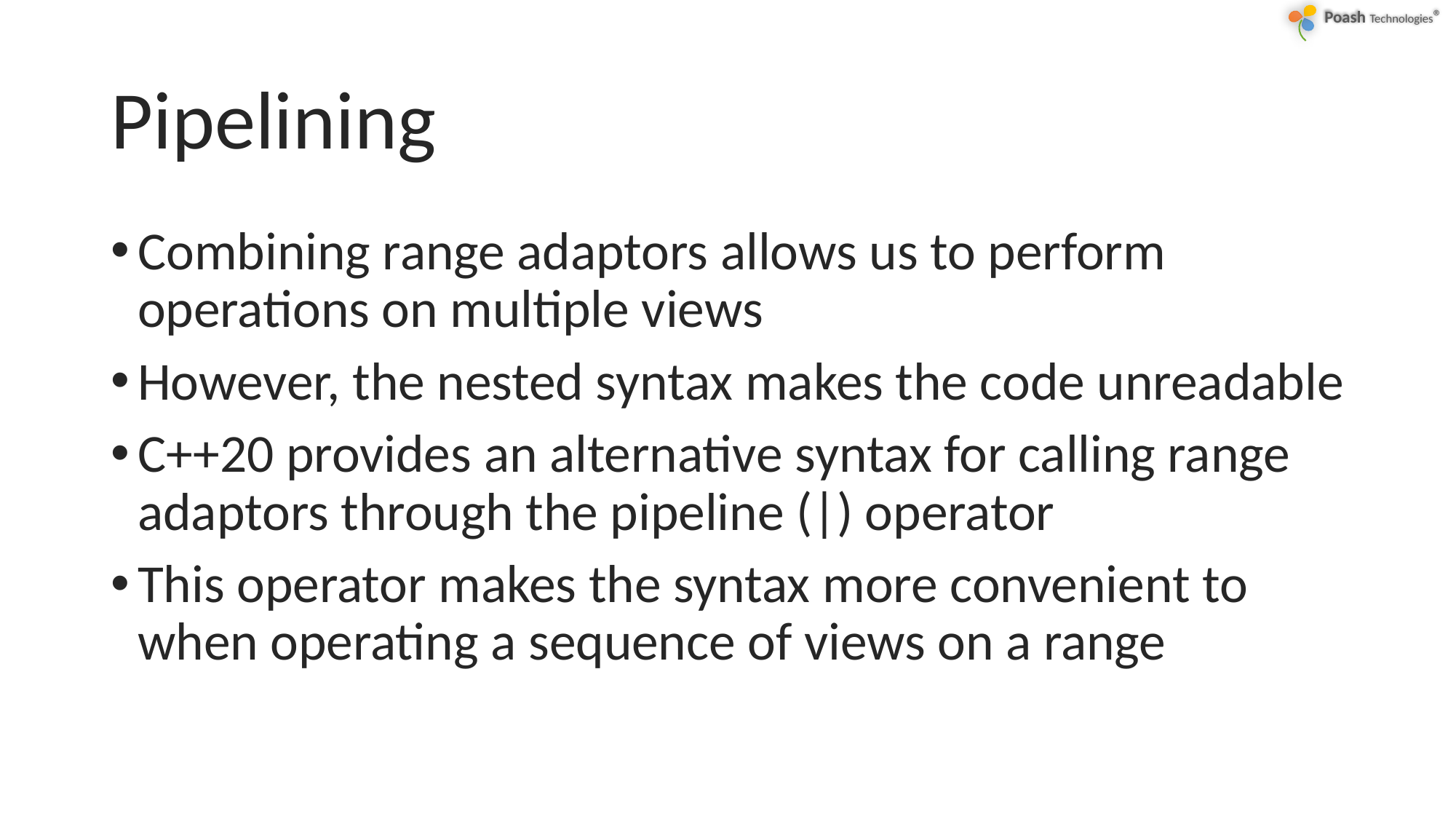

# Pipelining
Combining range adaptors allows us to perform operations on multiple views
However, the nested syntax makes the code unreadable
C++20 provides an alternative syntax for calling range adaptors through the pipeline (|) operator
This operator makes the syntax more convenient to when operating a sequence of views on a range